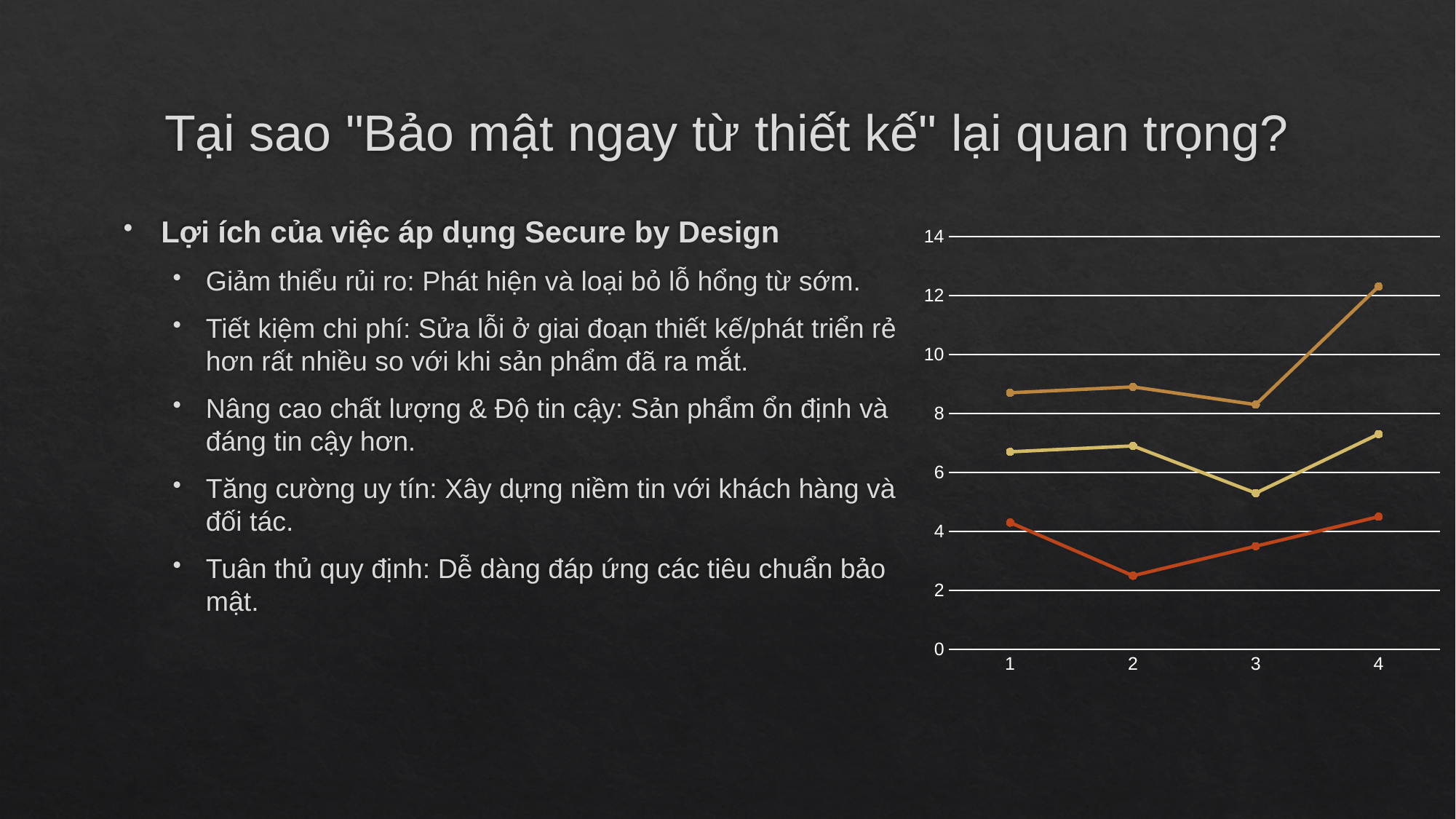

# Tại sao "Bảo mật ngay từ thiết kế" lại quan trọng?
Lợi ích của việc áp dụng Secure by Design
Giảm thiểu rủi ro: Phát hiện và loại bỏ lỗ hổng từ sớm.
Tiết kiệm chi phí: Sửa lỗi ở giai đoạn thiết kế/phát triển rẻ hơn rất nhiều so với khi sản phẩm đã ra mắt.
Nâng cao chất lượng & Độ tin cậy: Sản phẩm ổn định và đáng tin cậy hơn.
Tăng cường uy tín: Xây dựng niềm tin với khách hàng và đối tác.
Tuân thủ quy định: Dễ dàng đáp ứng các tiêu chuẩn bảo mật.

### Chart

| Category |  |  |  |
|---|---|---|---|